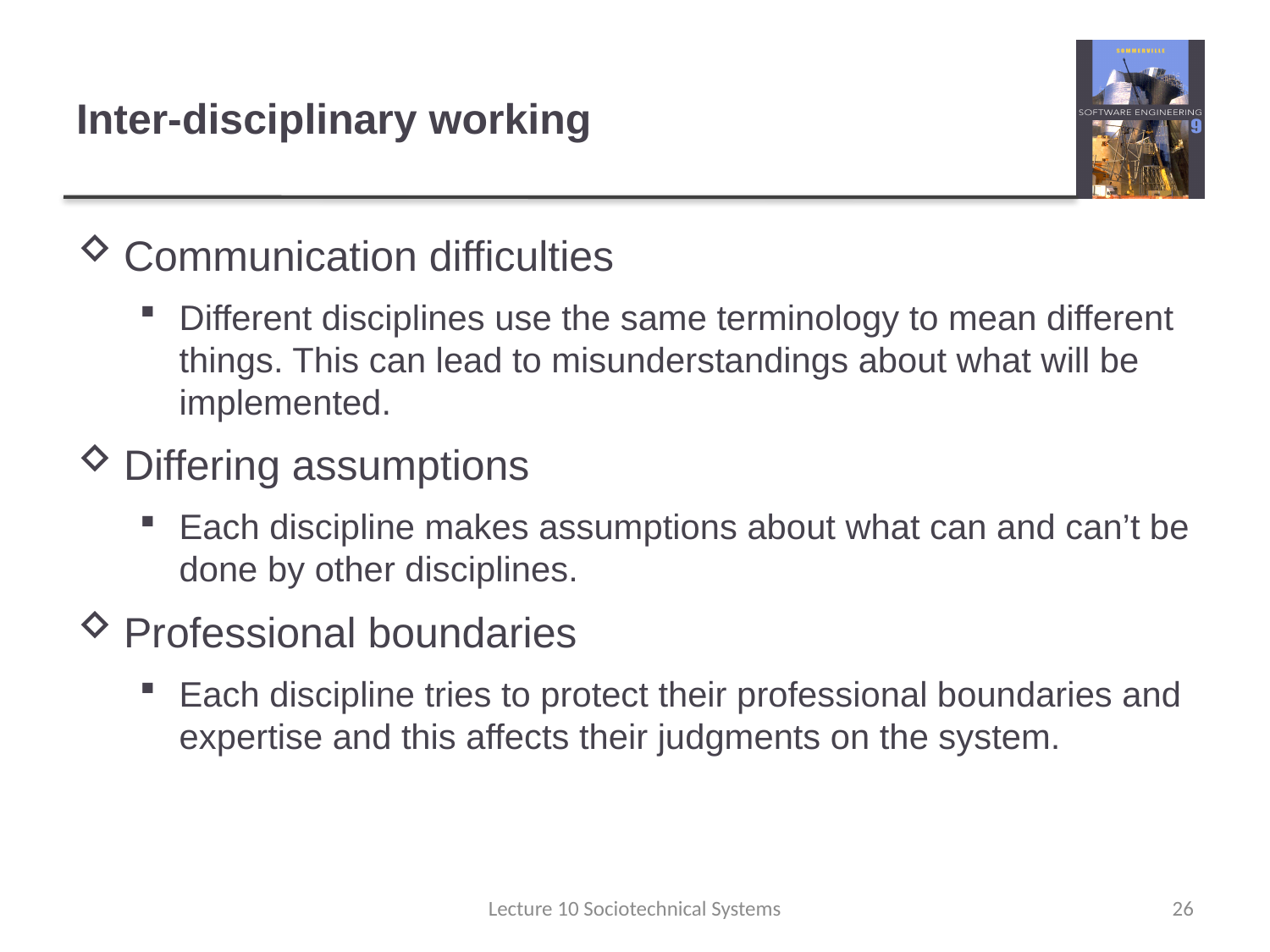

# Inter-disciplinary working
Communication difficulties
Different disciplines use the same terminology to mean different things. This can lead to misunderstandings about what will be implemented.
Differing assumptions
Each discipline makes assumptions about what can and can’t be done by other disciplines.
Professional boundaries
Each discipline tries to protect their professional boundaries and expertise and this affects their judgments on the system.
Lecture 10 Sociotechnical Systems
26